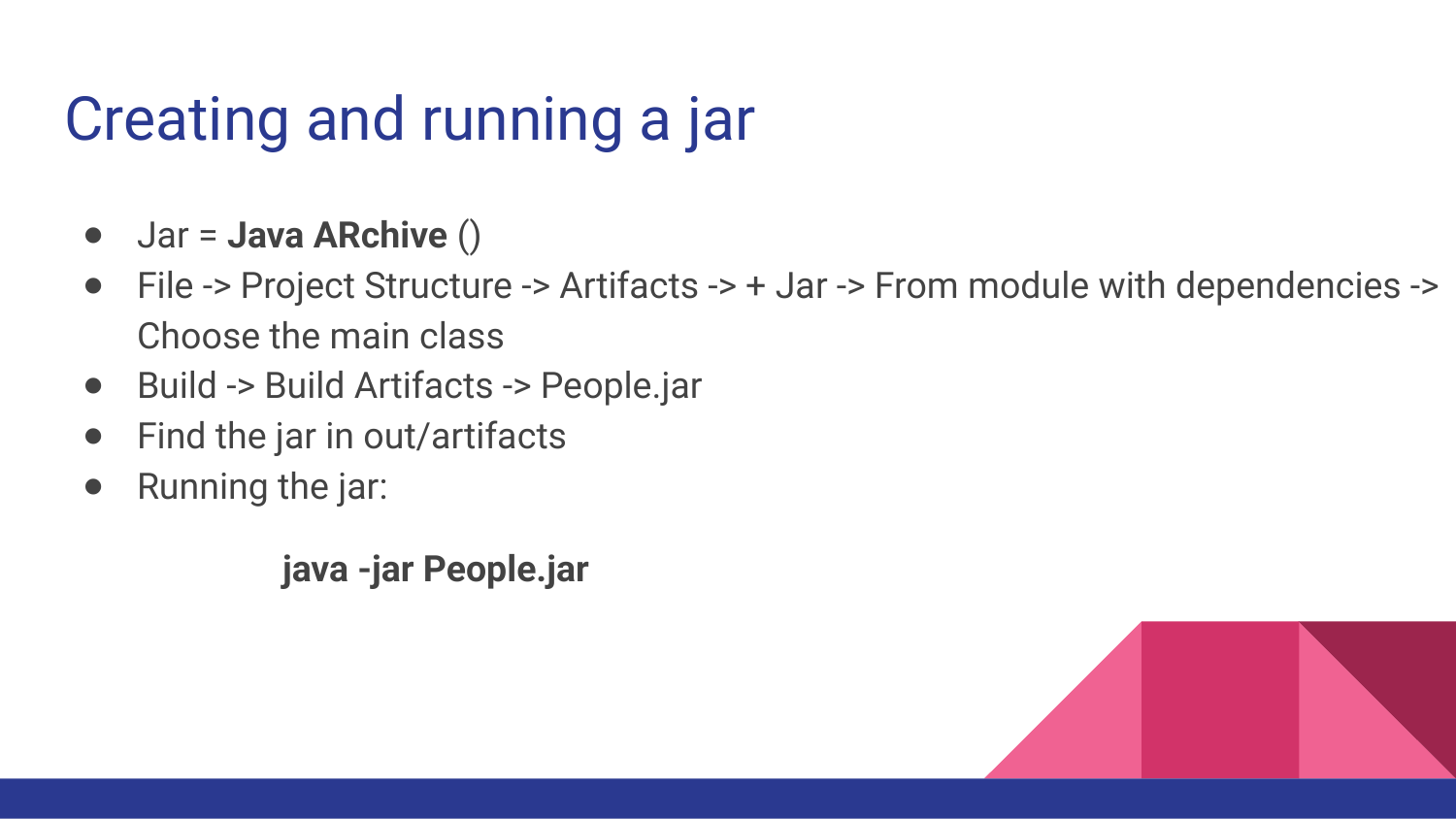

# Creating and running a jar
Jar = Java ARchive ()
File -> Project Structure -> Artifacts -> + Jar -> From module with dependencies -> Choose the main class
Build -> Build Artifacts -> People.jar
Find the jar in out/artifacts
Running the jar:
java -jar People.jar